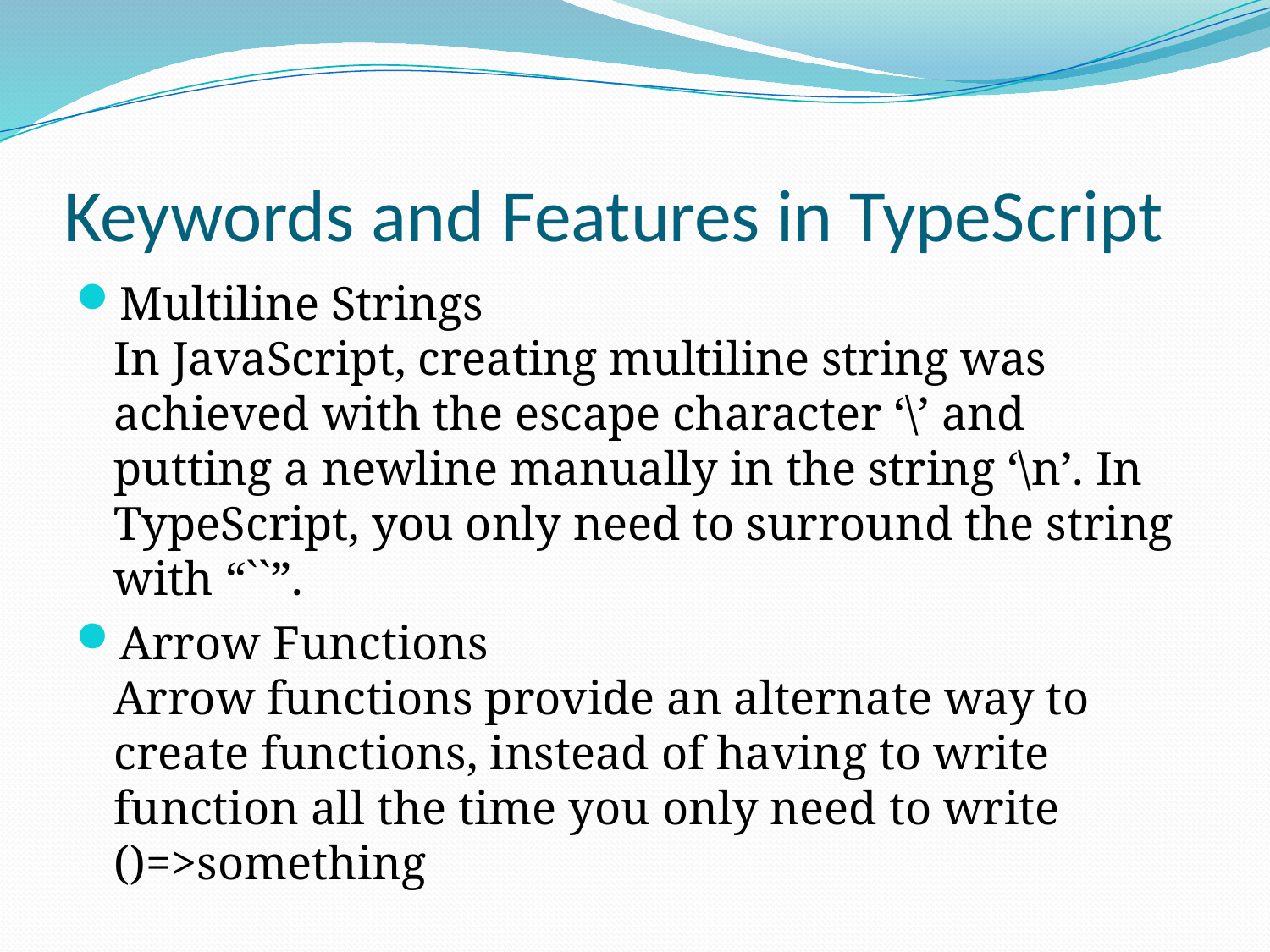

# Keywords and Features in TypeScript
Multiline Strings
In JavaScript, creating multiline string was achieved with the escape character ‘\’ and putting a newline manually in the string ‘\n’. In TypeScript, you only need to surround the string with “``”.
Arrow Functions
Arrow functions provide an alternate way to create functions, instead of having to write function all the time you only need to write ()=>something